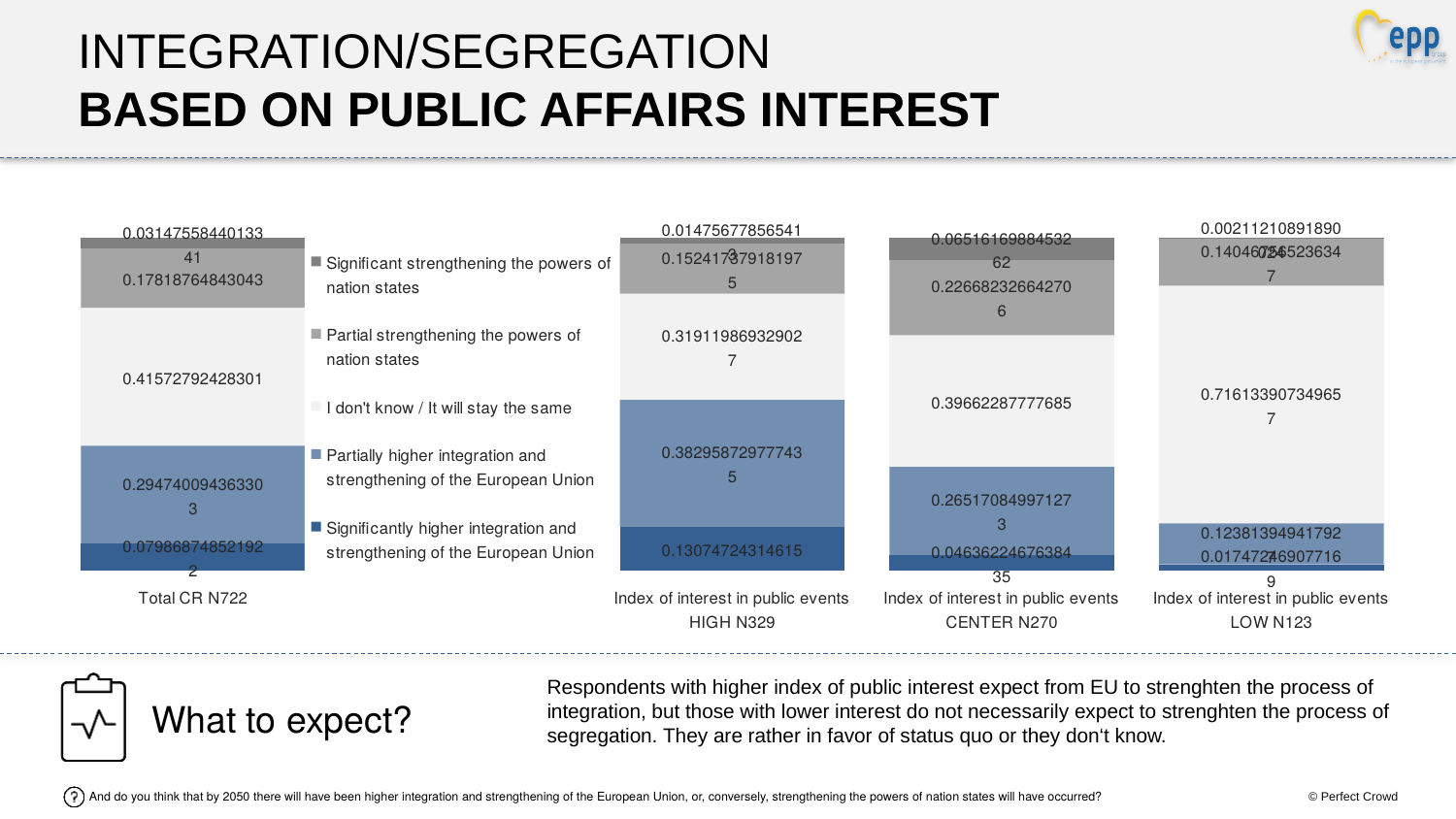

Integration/SEGREGATION
BASED ON PUBLIC AFFAIRS INTEREST

### Chart

| Category | Significantly higher integration and strengthening of the European Union | Partially higher integration and strengthening of the European Union | I don't know / It will stay the same | Partial strengthening the powers of nation states | Significant strengthening the powers of nation states |
|---|---|---|---|---|---|
| Total CR N722 | 0.079868748521922 | 0.2947400943633026 | 0.41572792428301036 | 0.17818764843043017 | 0.03147558440133411 |
|  | None | None | None | None | None |
| Index of interest in public events HIGH N329 | 0.1307472431461503 | 0.3829587297774347 | 0.3191198693290266 | 0.15241737918197518 | 0.01475677856541297 |
| Index of interest in public events CENTER N270 | 0.04636224676384351 | 0.2651708499712733 | 0.3966228777768502 | 0.22668232664270638 | 0.06516169884532622 |
| Index of interest in public events LOW N123 | 0.017472469077168973 | 0.12381394941792666 | 0.7161339073496569 | 0.14046756523634682 | 0.002112108918900236 |
What to expect?
Respondents with higher index of public interest expect from EU to strenghten the process of integration, but those with lower interest do not necessarily expect to strenghten the process of segregation. They are rather in favor of status quo or they don‘t know.
And do you think that by 2050 there will have been higher integration and strengthening of the European Union, or, conversely, strengthening the powers of nation states will have occurred?